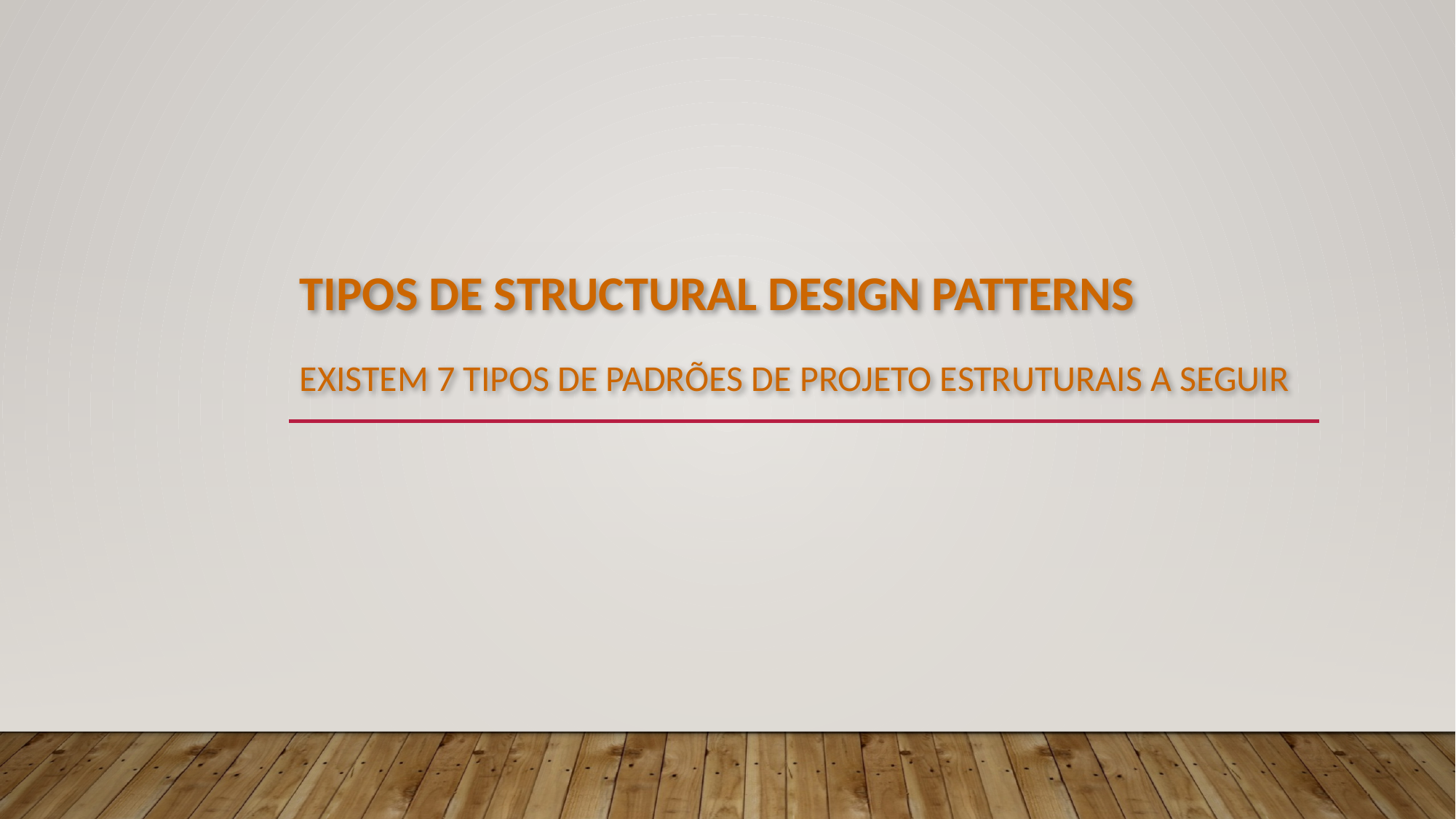

# Tipos de Structural design patterns Existem 7 tipos de padrões de projeto estruturais a seguir